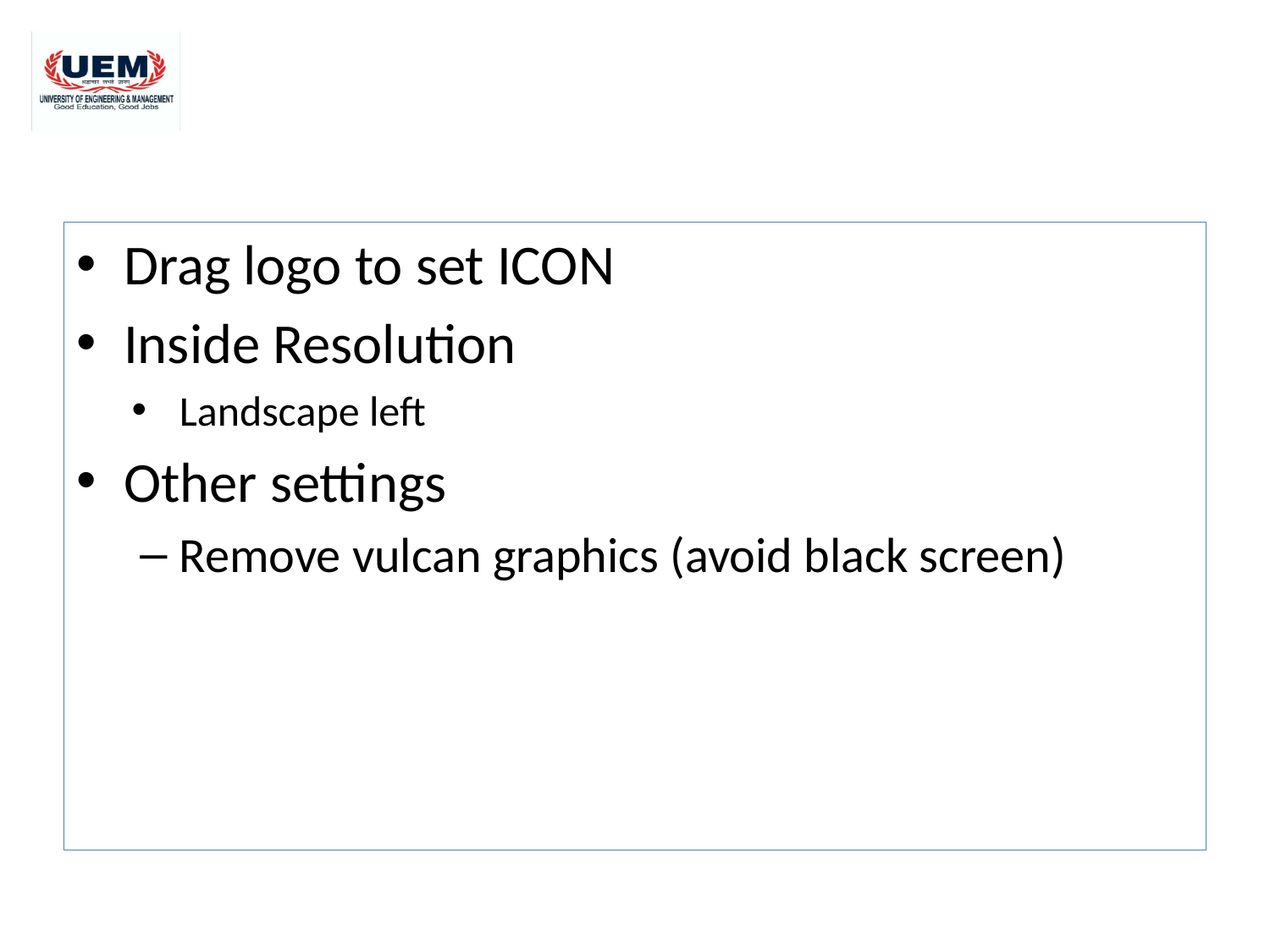

#
Drag logo to set ICON
Inside Resolution
Landscape left
Other settings
Remove vulcan graphics (avoid black screen)